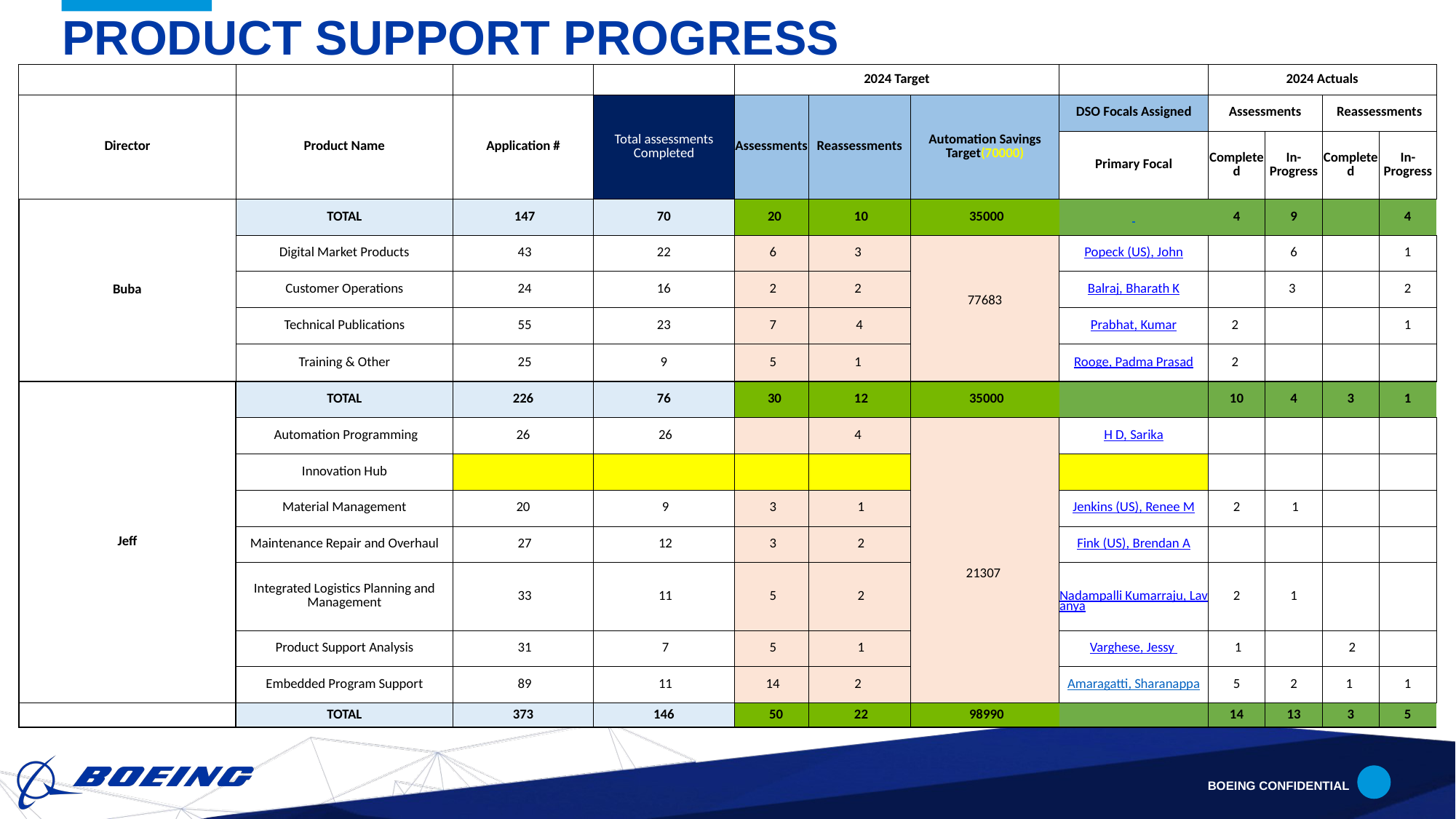

# Product support Progress
|  |  |  |  | 2024 Target |  |  |  | 2024 Actuals |  |  |  |
| --- | --- | --- | --- | --- | --- | --- | --- | --- | --- | --- | --- |
| Director | Product Name | Application # | Total assessments Completed | Assessments | Reassessments | Automation Savings Target(70000) | DSO Focals Assigned | Assessments |  | Reassessments |  |
|  |  |  |  |  |  |  | Primary Focal | Completed | In-Progress | Completed | In-Progress |
| Buba | TOTAL | 147 | 70 | 20 | 10 | 35000 |  | 4 | 9 |  | 4 |
|  | Digital Market Products | 43 | 22 | 6 | 3 | 77683 | Popeck (US), John |  | 6 |  | 1 |
|  | Customer Operations | 24 | 16 | 2 | 2 |  | Balraj, Bharath K |  | 3 |  | 2 |
|  | Technical Publications | 55 | 23 | 7 | 4 |  | Prabhat, Kumar | 2 |  |  | 1 |
|  | Training & Other | 25 | 9 | 5 | 1 |  | Rooge, Padma Prasad | 2 |  |  |  |
| Jeff | TOTAL | 226 | 76 | 30 | 12 | 35000 |  | 10 | 4 | 3 | 1 |
|  | Automation Programming | 26 | 26 |  | 4 | 21307 | H D, Sarika |  |  |  |  |
|  | Innovation Hub |  |  |  |  |  |  |  |  |  |  |
|  | Material Management | 20 | 9 | 3 | 1 |  | Jenkins (US), Renee M | 2 | 1 |  |  |
|  | Maintenance Repair and Overhaul | 27 | 12 | 3 | 2 |  | Fink (US), Brendan A |  |  |  |  |
|  | Integrated Logistics Planning and Management | 33 | 11 | 5 | 2 |  | Nadampalli Kumarraju, Lavanya | 2 | 1 |  |  |
|  | Product Support Analysis | 31 | 7 | 5 | 1 |  | Varghese, Jessy | 1 |  | 2 |  |
|  | Embedded Program Support | 89 | 11 | 14 | 2 |  | Amaragatti, Sharanappa | 5 | 2 | 1 | 1 |
|  | TOTAL | 373 | 146 | 50 | 22 | 98990 |  | 14 | 13 | 3 | 5 |